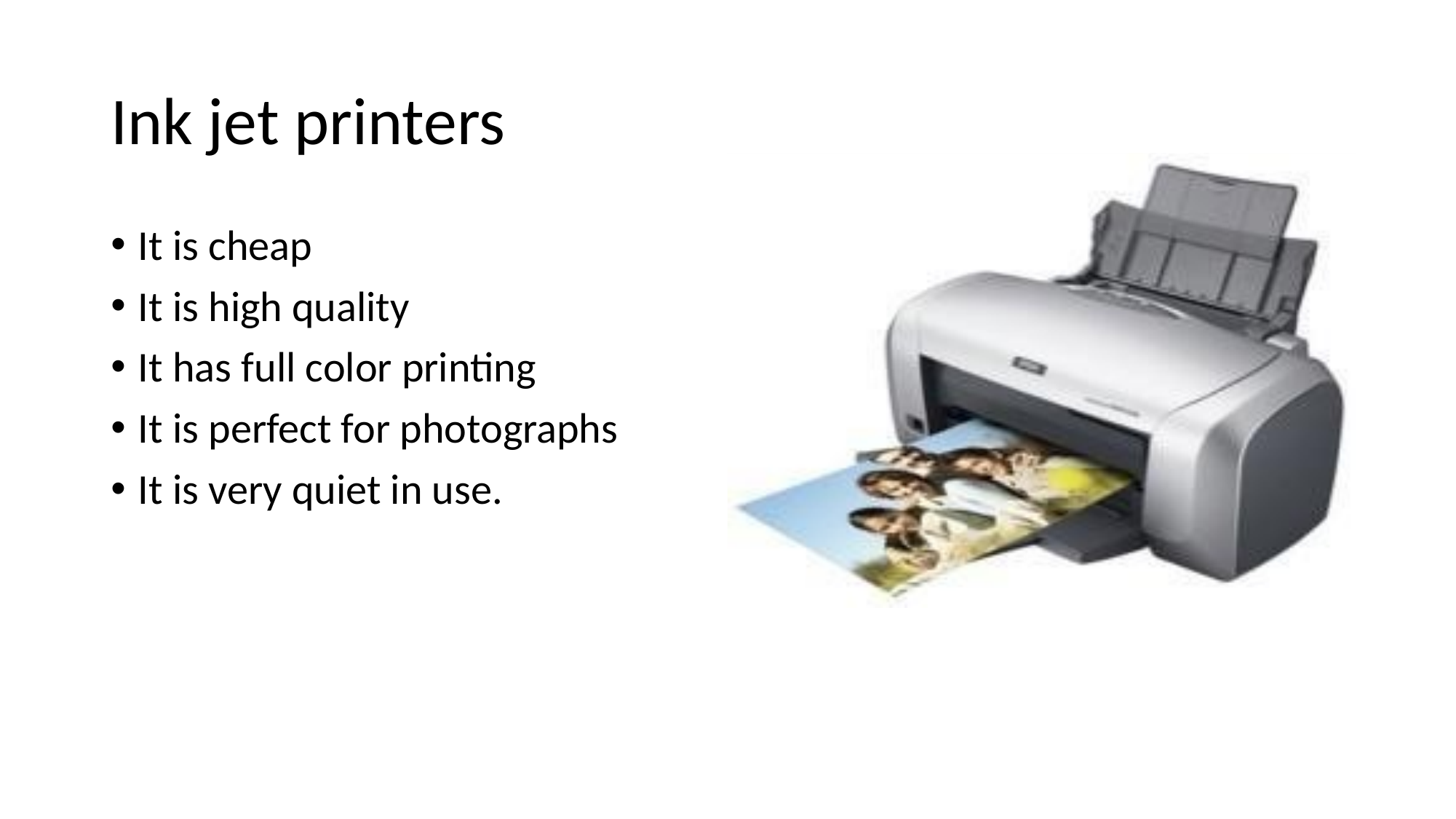

# Ink jet printers

It is cheap
It is high quality
It has full color printing
It is perfect for photographs
It is very quiet in use.